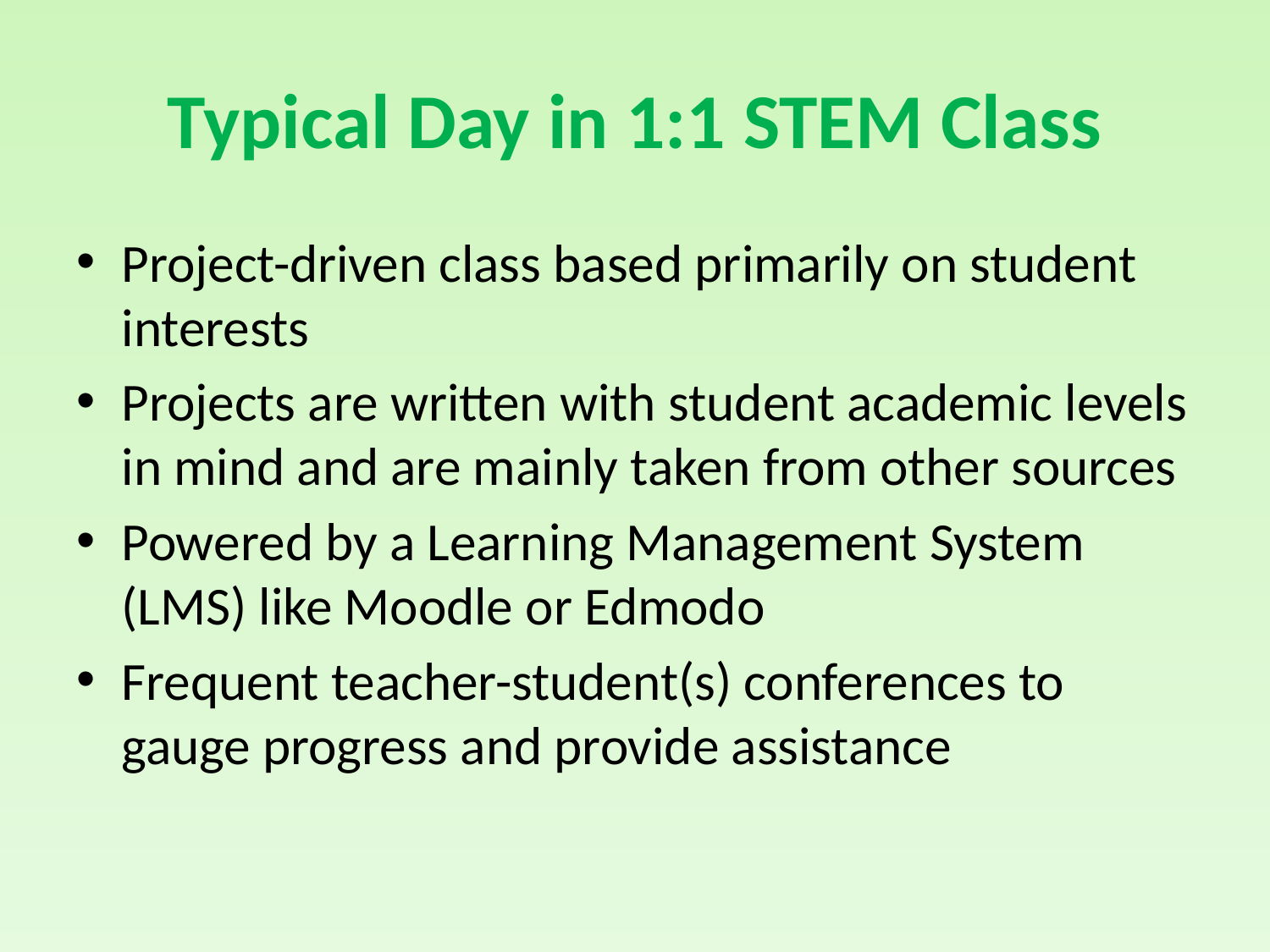

# Typical Day in 1:1 STEM Class
Project-driven class based primarily on student interests
Projects are written with student academic levels in mind and are mainly taken from other sources
Powered by a Learning Management System (LMS) like Moodle or Edmodo
Frequent teacher-student(s) conferences to gauge progress and provide assistance